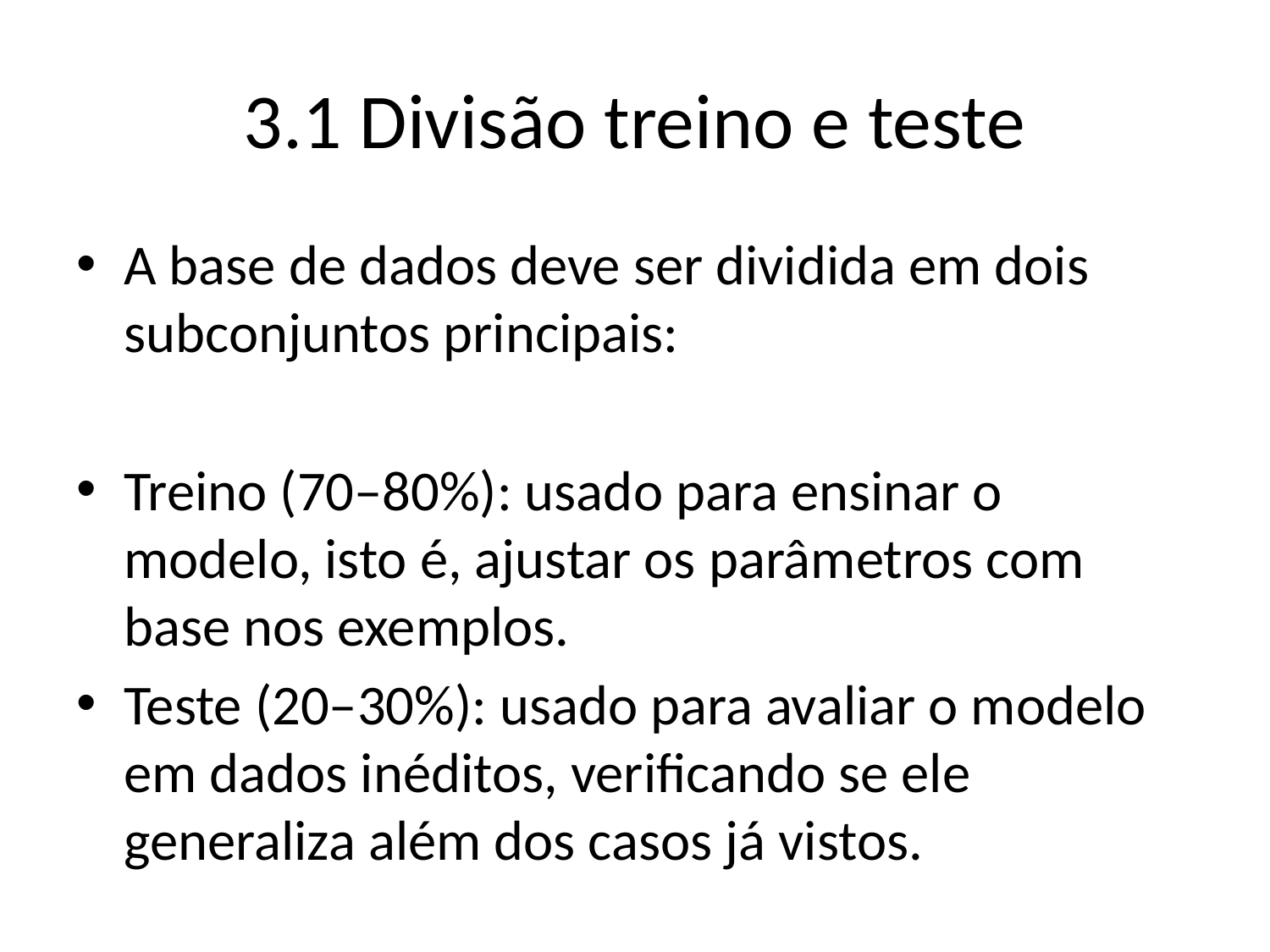

# 3.1 Divisão treino e teste
A base de dados deve ser dividida em dois subconjuntos principais:

Treino (70–80%): usado para ensinar o modelo, isto é, ajustar os parâmetros com base nos exemplos.
Teste (20–30%): usado para avaliar o modelo em dados inéditos, verificando se ele generaliza além dos casos já vistos.

Exemplo no varejo:

Dataset de 10.000 clientes.

7.000 → treino
3.000 → teste
Se um cliente do teste nunca foi visto pelo modelo, mas ele consegue prever corretamente seu comportamento, significa que o modelo está aprendendo padrões reais.

Analogia:
É como estudar para uma prova.

O conjunto de treino são os exercícios resolvidos no estudo.
O conjunto de teste é a prova real, com questões diferentes.
Se o aluno só souber repetir exatamente os exercícios vistos, mas não resolver novas questões, significa que ele não aprendeu de verdade – apenas decorou.